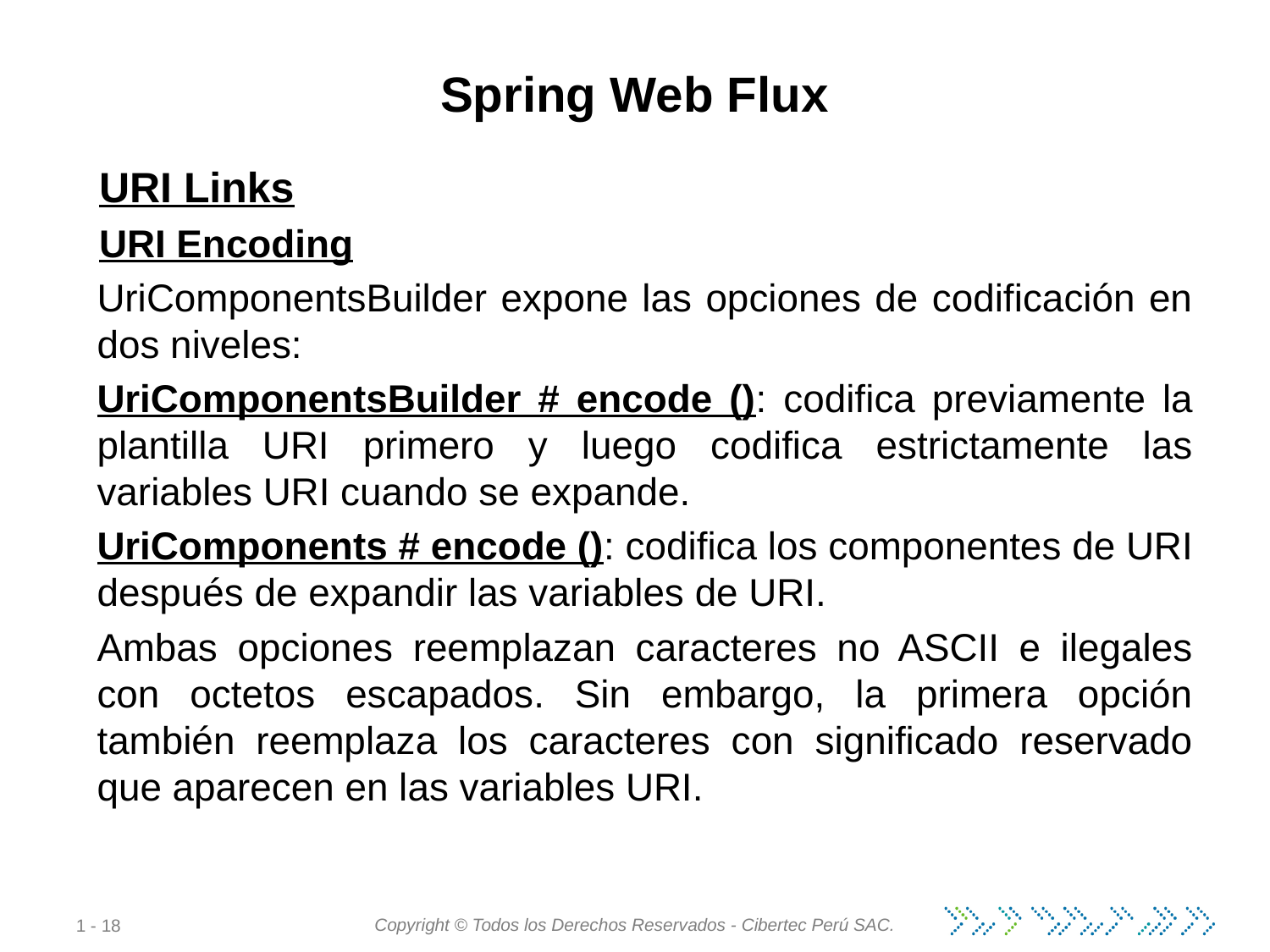

# Spring Web Flux
URI Links
URI Encoding
UriComponentsBuilder expone las opciones de codificación en dos niveles:
UriComponentsBuilder # encode (): codifica previamente la plantilla URI primero y luego codifica estrictamente las variables URI cuando se expande.
UriComponents # encode (): codifica los componentes de URI después de expandir las variables de URI.
Ambas opciones reemplazan caracteres no ASCII e ilegales con octetos escapados. Sin embargo, la primera opción también reemplaza los caracteres con significado reservado que aparecen en las variables URI.